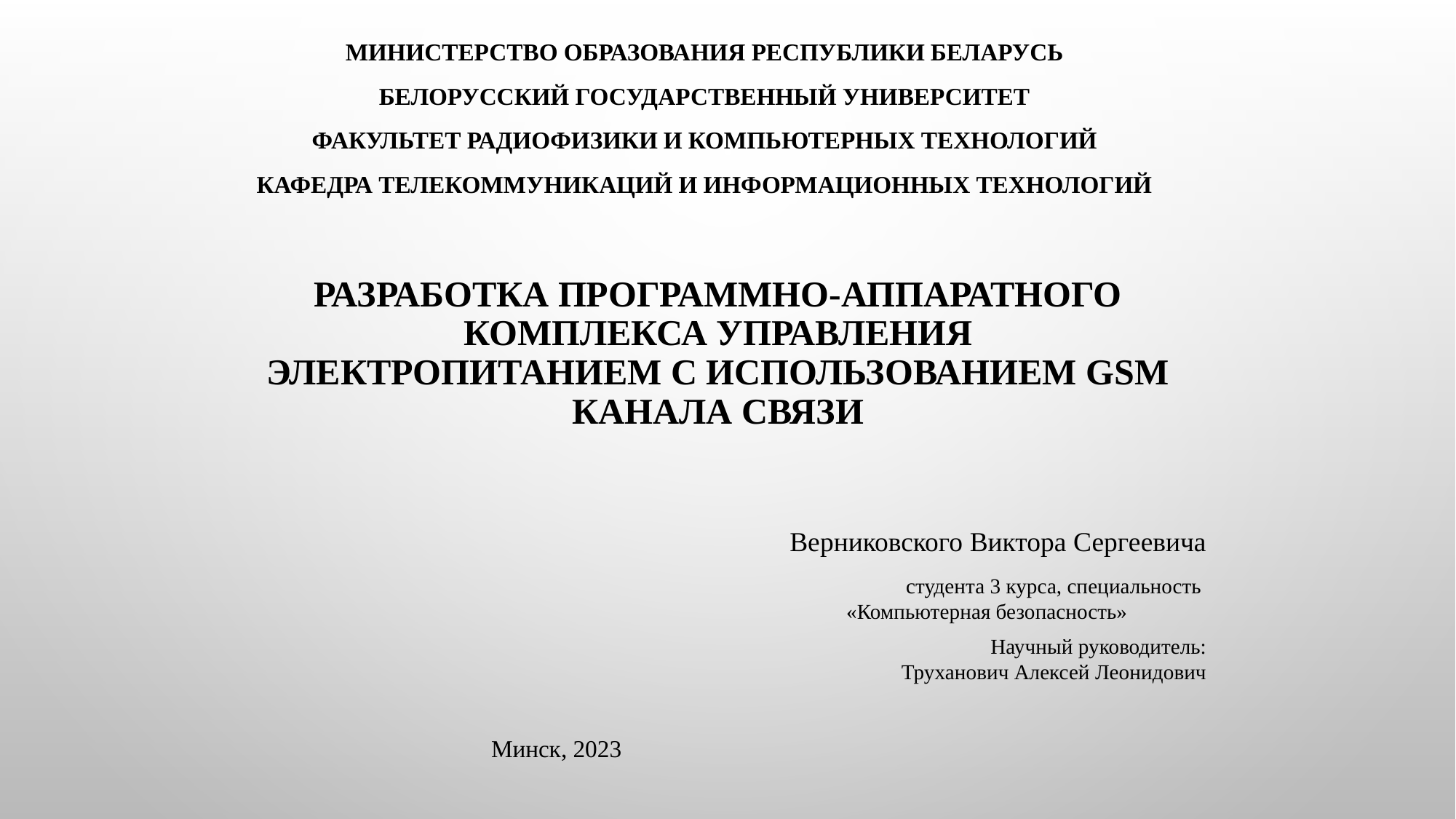

МИНИСТЕРСТВО ОБРАЗОВАНИЯ РЕСПУБЛИКИ БЕЛАРУСЬ
БЕЛОРУССКИЙ ГОСУДАРСТВЕННЫЙ УНИВЕРСИТЕТ
ФАКУЛЬТЕТ РАДИОФИЗИКИ И КОМПЬЮТЕРНЫХ ТЕХНОЛОГИЙ
Кафедра Телекоммуникаций и информационных технологий
Разработка программно-аппаратного комплекса управления электропитанием с использованием GSM канала связи

Верниковского Виктора Сергеевича
студента 3 курса, специальность
«Компьютерная безопасность»
                   Научный руководитель:
Труханович Алексей Леонидович

Минск, 2023